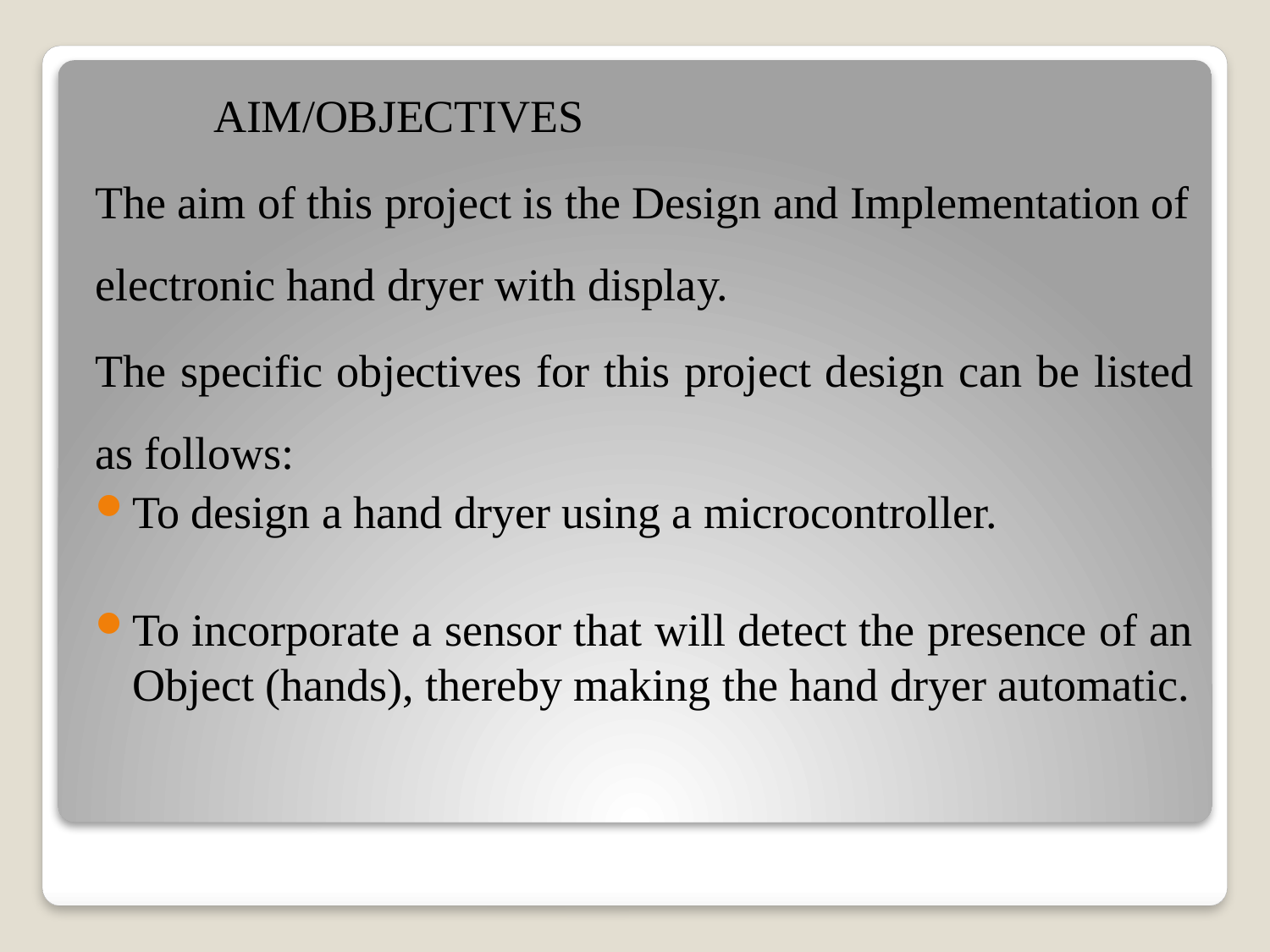

AIM/OBJECTIVES
The aim of this project is the Design and Implementation of electronic hand dryer with display.
The specific objectives for this project design can be listed as follows:
To design a hand dryer using a microcontroller.

To incorporate a sensor that will detect the presence of an Object (hands), thereby making the hand dryer automatic.

#